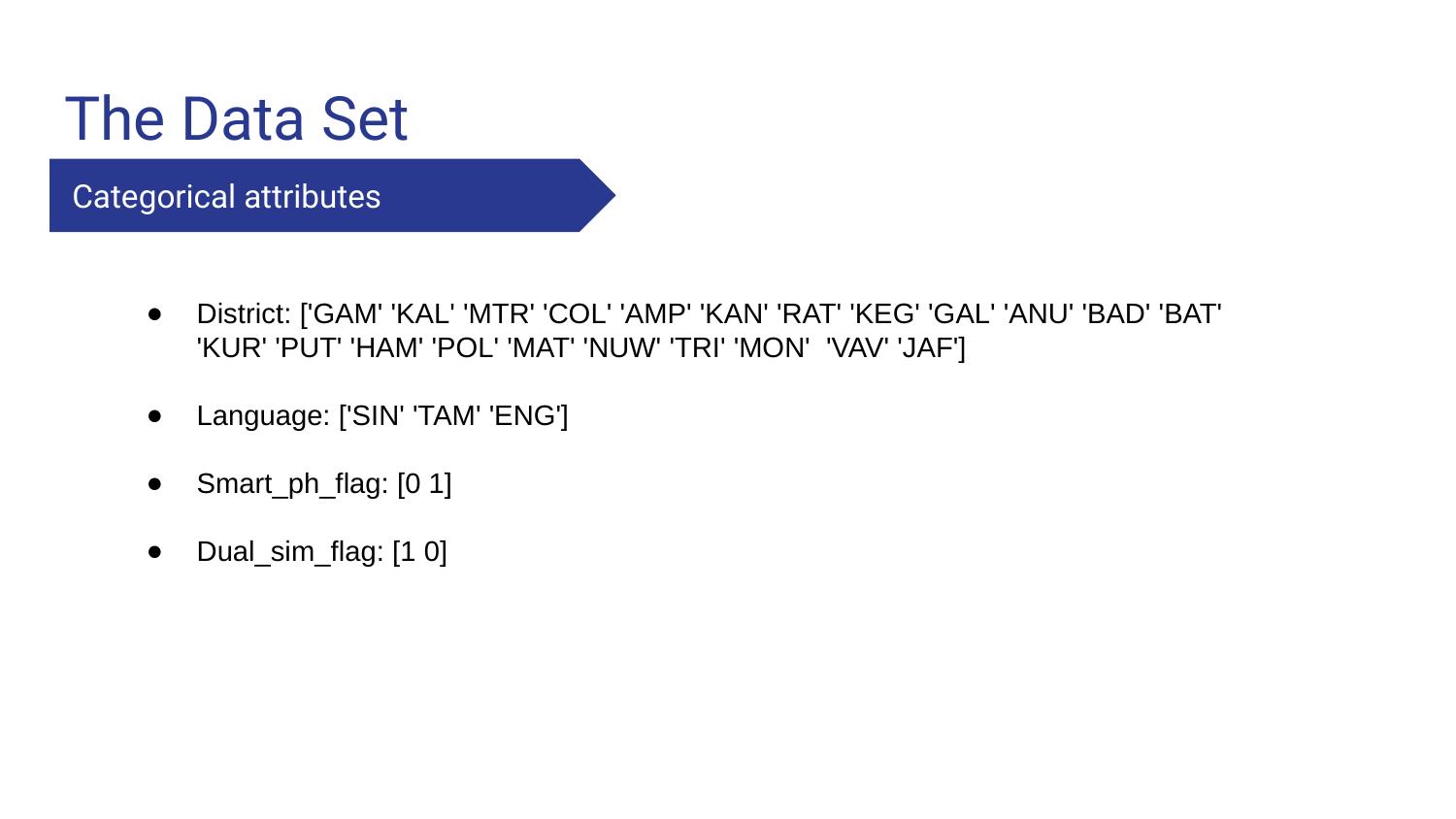

# The Data Set

 Categorical attributes
Overview
District: ['GAM' 'KAL' 'MTR' 'COL' 'AMP' 'KAN' 'RAT' 'KEG' 'GAL' 'ANU' 'BAD' 'BAT' 'KUR' 'PUT' 'HAM' 'POL' 'MAT' 'NUW' 'TRI' 'MON'  'VAV' 'JAF']

Language: ['SIN' 'TAM' 'ENG']

Smart_ph_flag: [0 1]

Dual_sim_flag: [1 0]